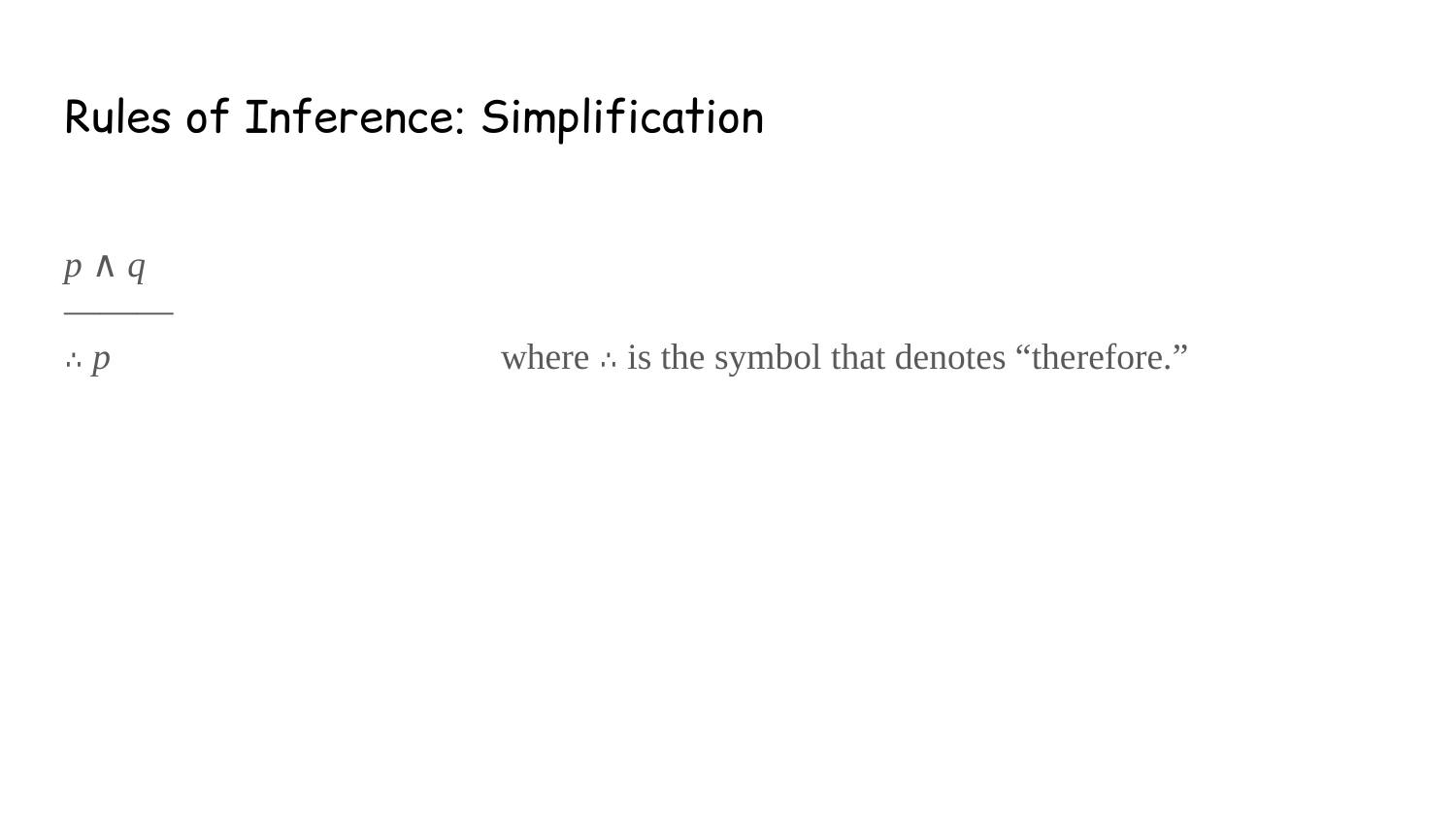

# Rules of Inference: Simplification

p ∧ q
———
∴ p 			where ∴ is the symbol that denotes “therefore.”